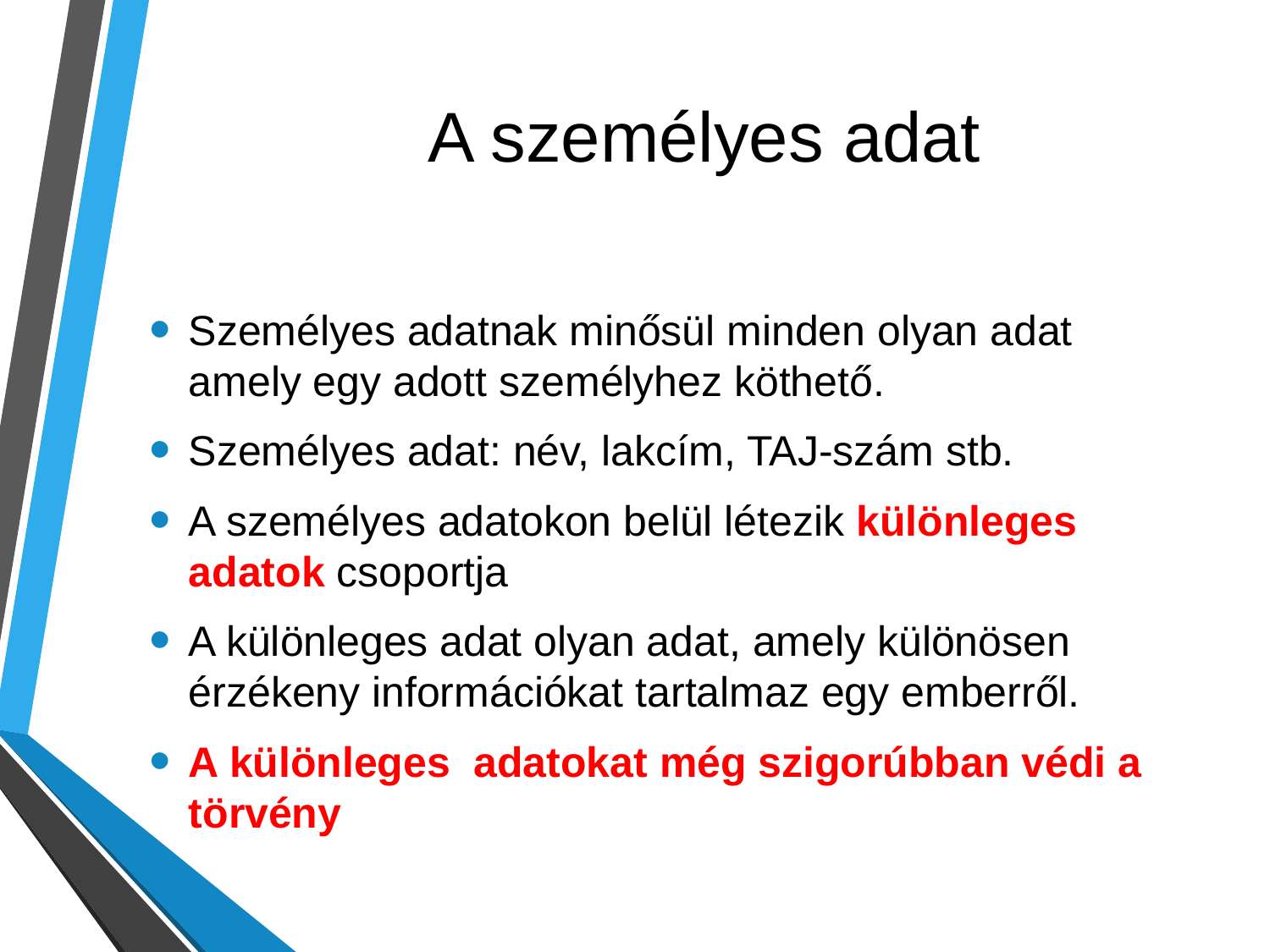

# A személyes adat
Személyes adatnak minősül minden olyan adat amely egy adott személyhez köthető.
Személyes adat: név, lakcím, TAJ-szám stb.
A személyes adatokon belül létezik különleges adatok csoportja
A különleges adat olyan adat, amely különösen érzékeny információkat tartalmaz egy emberről.
A különleges  adatokat még szigorúbban védi a törvény